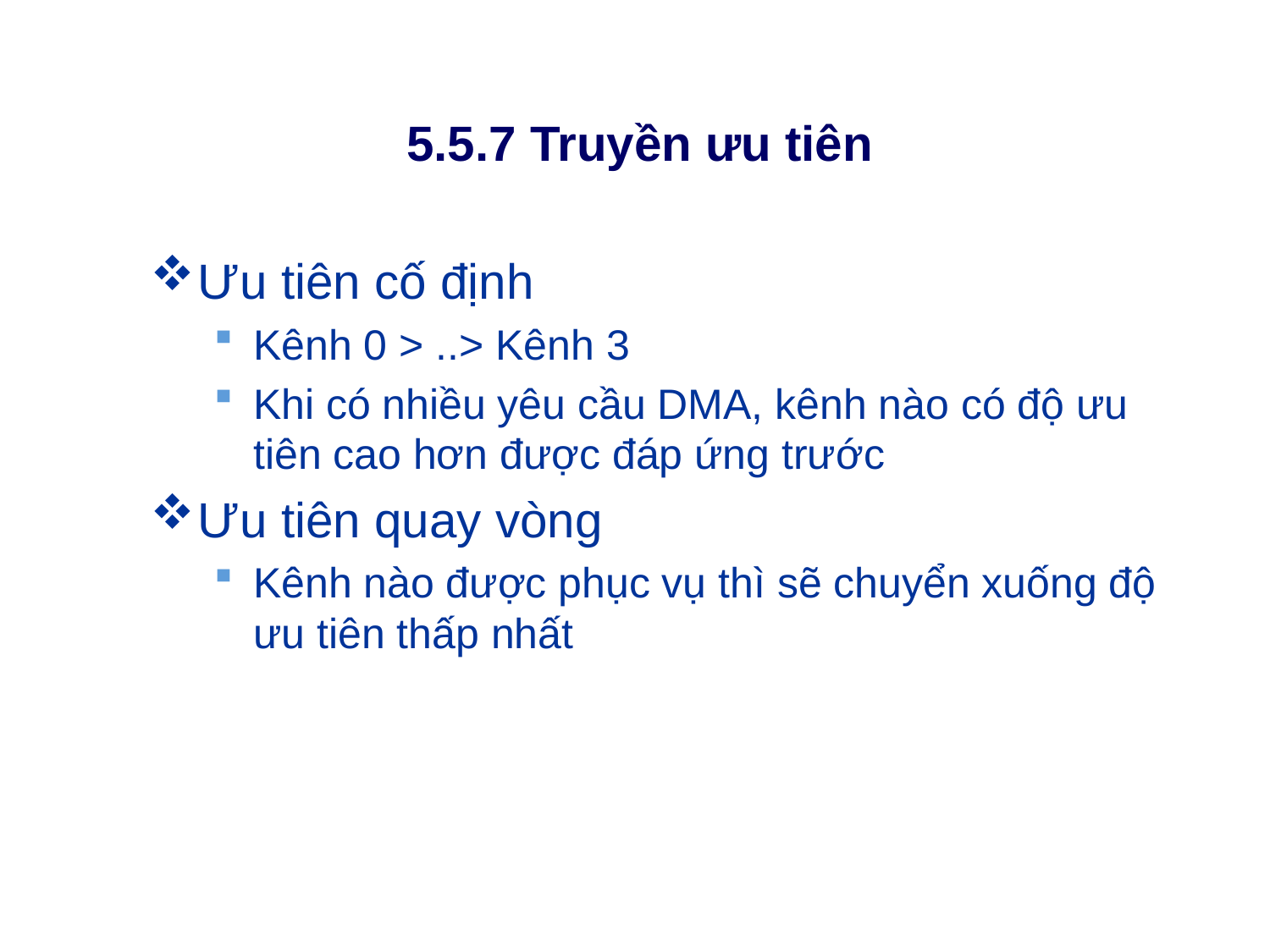

# 5.5.7 Truyền ưu tiên
Ưu tiên cố định
Kênh 0 > ..> Kênh 3
Khi có nhiều yêu cầu DMA, kênh nào có độ ưu tiên cao hơn được đáp ứng trước
Ưu tiên quay vòng
Kênh nào được phục vụ thì sẽ chuyển xuống độ ưu tiên thấp nhất